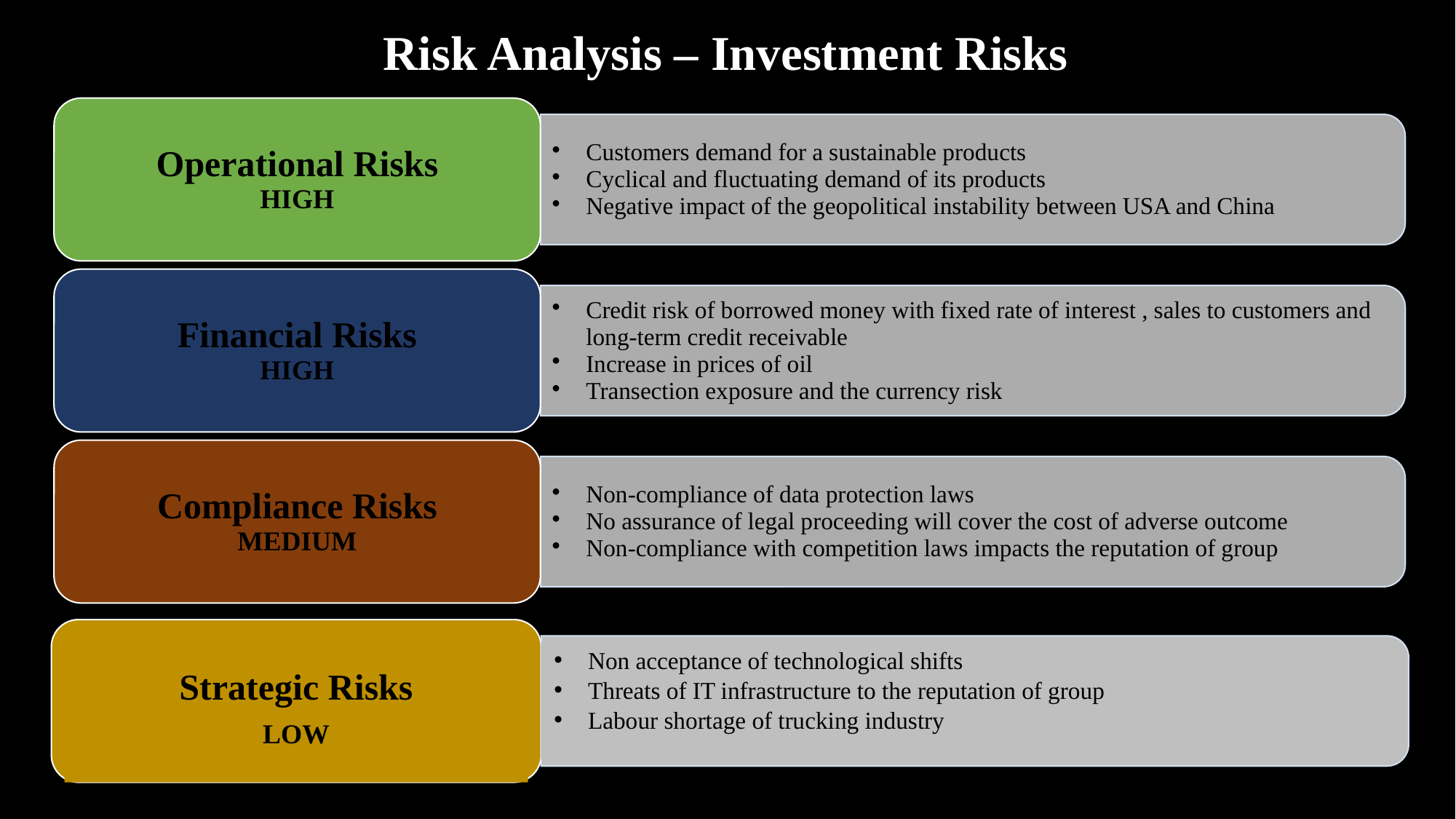

Risk Analysis – Investment Risks
Operational Risks
HIGH
Customers demand for a sustainable products
Financial Risks
HIGH
Credit risk of borrowed money with fixed rate of interest , sales to customers and long-term credit receivable
Compliance Risks
MEDIUM
Non-compliance of data protection laws
Cyclical and fluctuating demand of its products
Negative impact of the geopolitical instability between USA and China
Increase in prices of oil
Transection exposure and the currency risk
No assurance of legal proceeding will cover the cost of adverse outcome
Non-compliance with competition laws impacts the reputation of group

Strategic Risks
LOW

Non acceptance of technological shifts
Threats of IT infrastructure to the reputation of group
Labour shortage of trucking industry